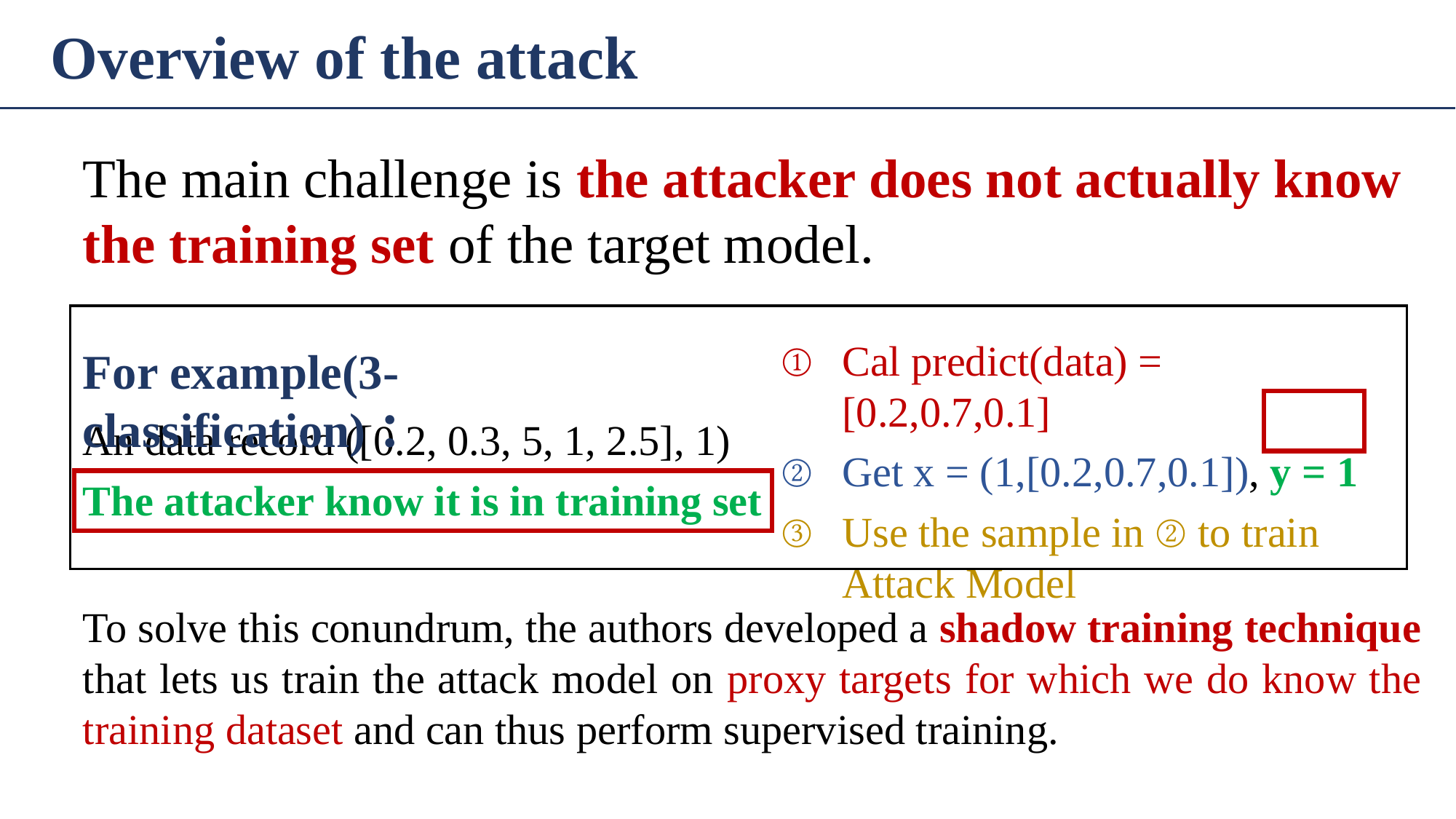

Overview of the attack
The main challenge is the attacker does not actually know the training set of the target model.

Cal predict(data) = [0.2,0.7,0.1]
Get x = (1,[0.2,0.7,0.1]), y = 1
Use the sample in ② to train Attack Model
For example(3-classification)：

An data record ([0.2, 0.3, 5, 1, 2.5], 1)
The attacker know it is in training set

To solve this conundrum, the authors developed a shadow training technique that lets us train the attack model on proxy targets for which we do know the training dataset and can thus perform supervised training.